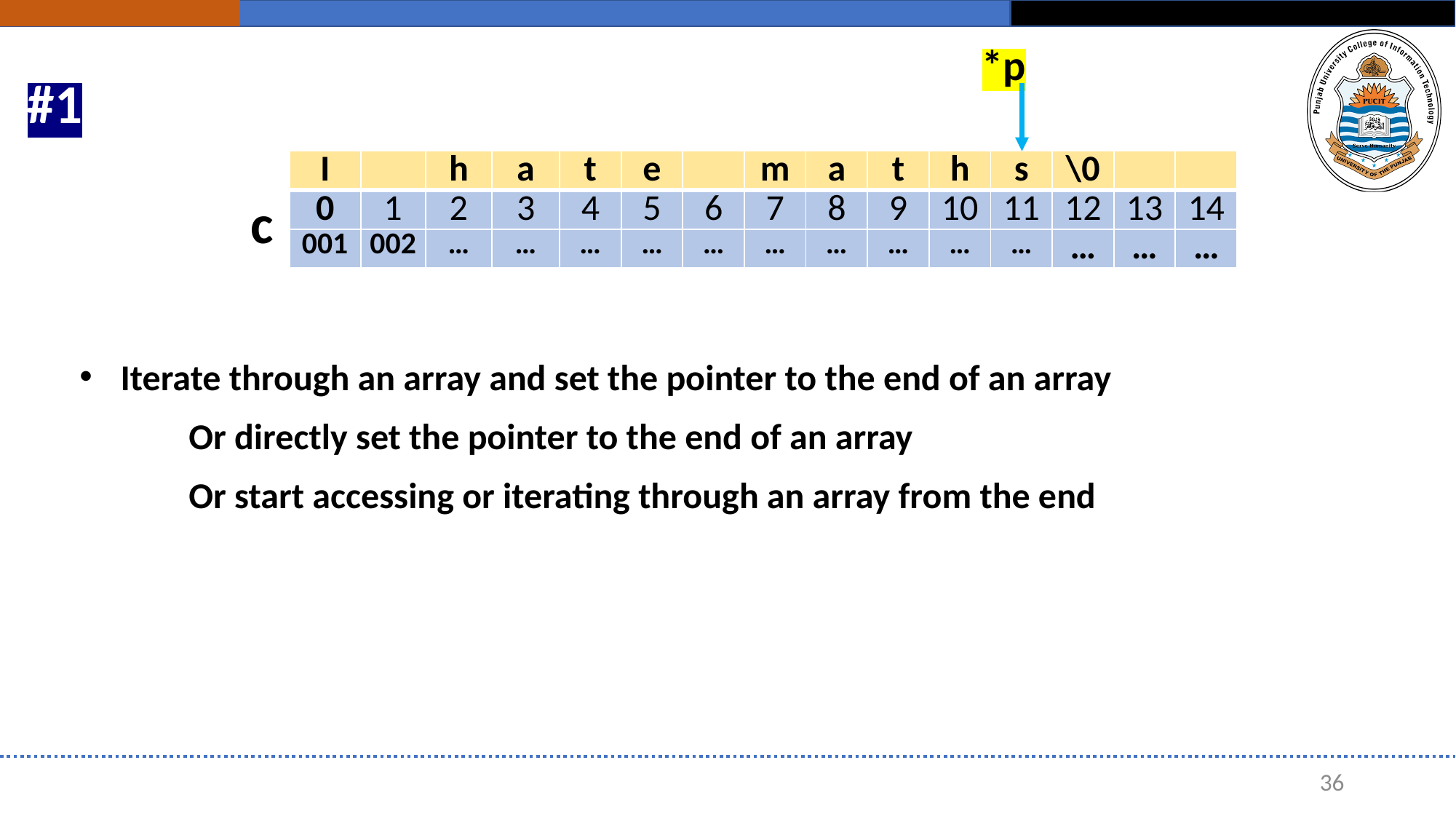

*p
#1
c
| I |  | h | a | t | e |  | m | a | t | h | s | \0 |  |  |
| --- | --- | --- | --- | --- | --- | --- | --- | --- | --- | --- | --- | --- | --- | --- |
| 0 | 1 | 2 | 3 | 4 | 5 | 6 | 7 | 8 | 9 | 10 | 11 | 12 | 13 | 14 |
| 001 | 002 | … | … | … | … | … | … | … | … | … | … | … | … | … |
Iterate through an array and set the pointer to the end of an array
	Or directly set the pointer to the end of an array
	Or start accessing or iterating through an array from the end
36